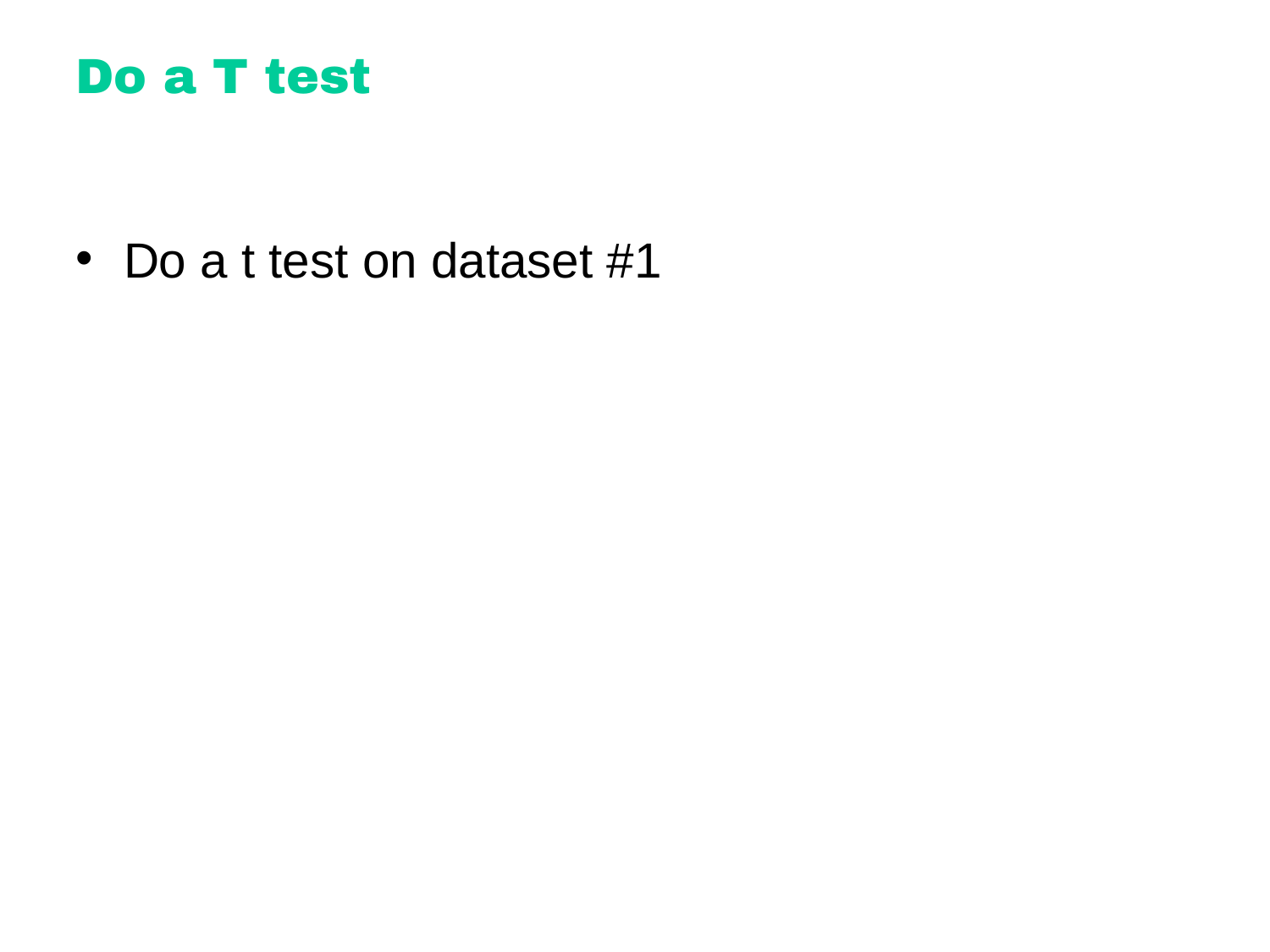

# Do a T test
Do a t test on dataset #1